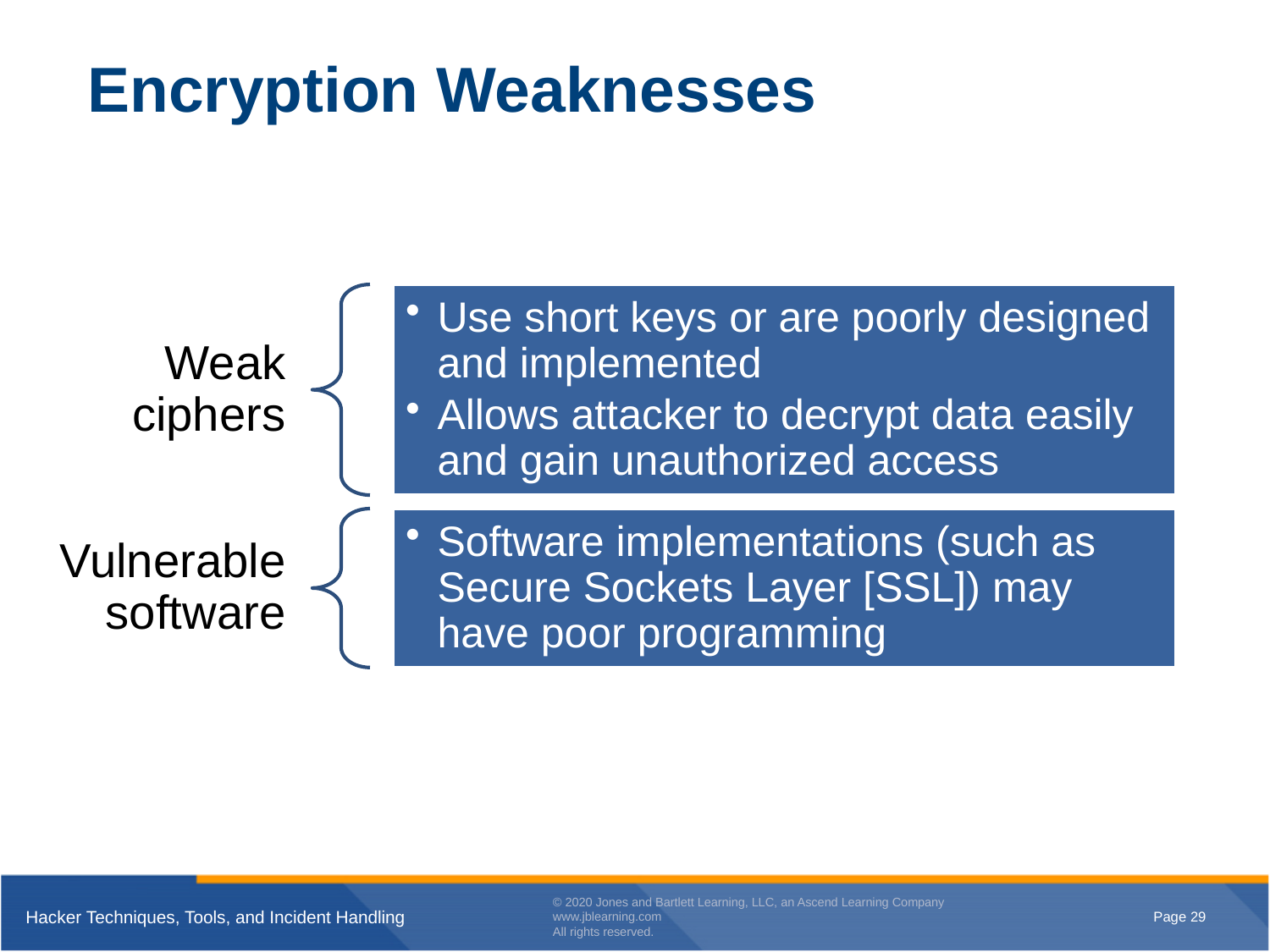

# Encryption Weaknesses
Weak ciphers
Use short keys or are poorly designed and implemented
Allows attacker to decrypt data easily and gain unauthorized access
Vulnerable software
Software implementations (such as Secure Sockets Layer [SSL]) may have poor programming